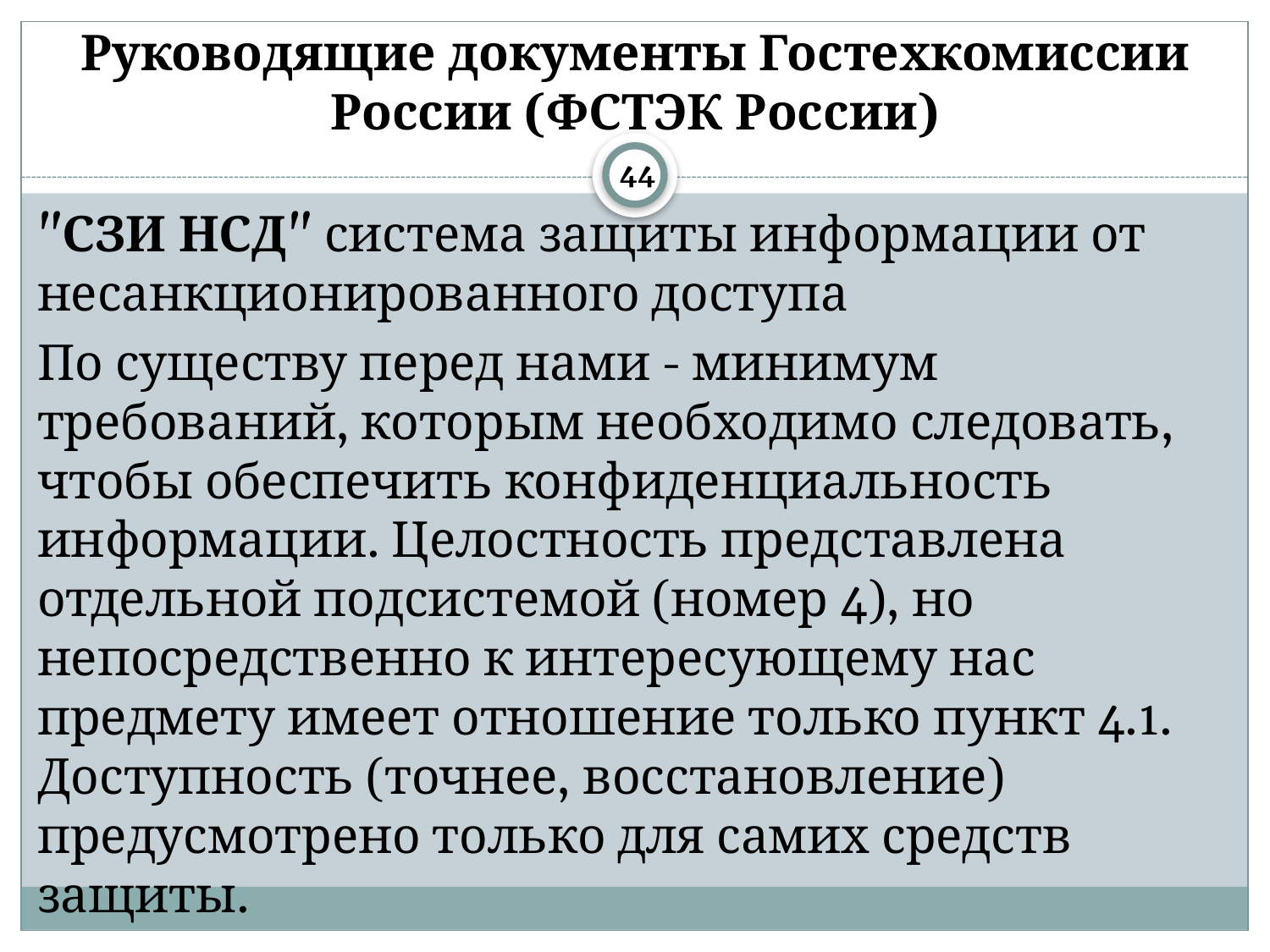

# Руководящие документы Гостехкомиссии России (ФСТЭК России)
44
"СЗИ НСД" система защиты информации от несанкционированного доступа
По существу перед нами - минимум требований, которым необходимо следовать, чтобы обеспечить конфиденциальность информации. Целостность представлена отдельной подсистемой (номер 4), но непосредственно к интересующему нас предмету имеет отношение только пункт 4.1. Доступность (точнее, восстановление) предусмотрено только для самих средств защиты.